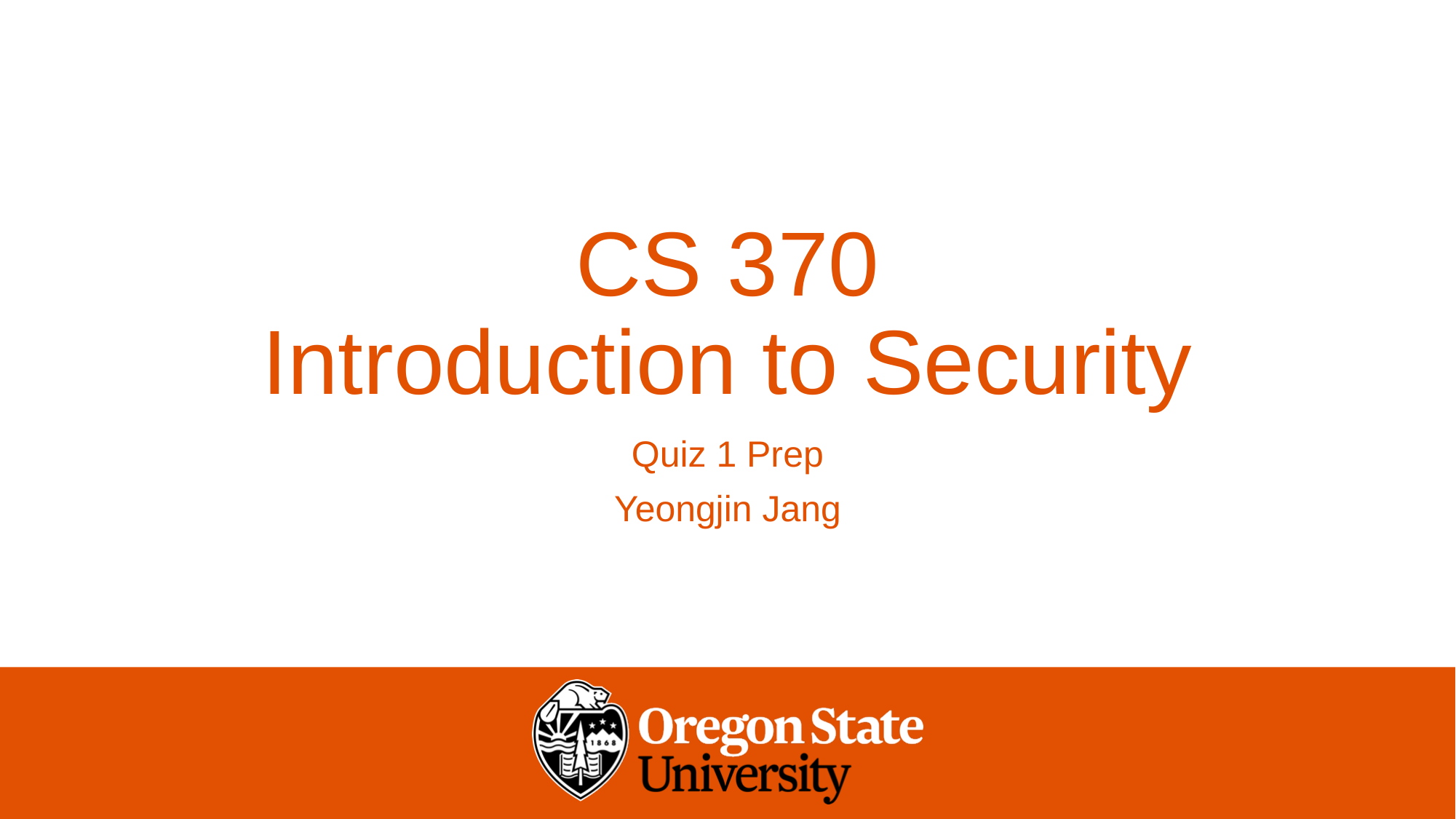

# CS 370 Introduction to Security
Quiz 1 Prep
Yeongjin Jang
1